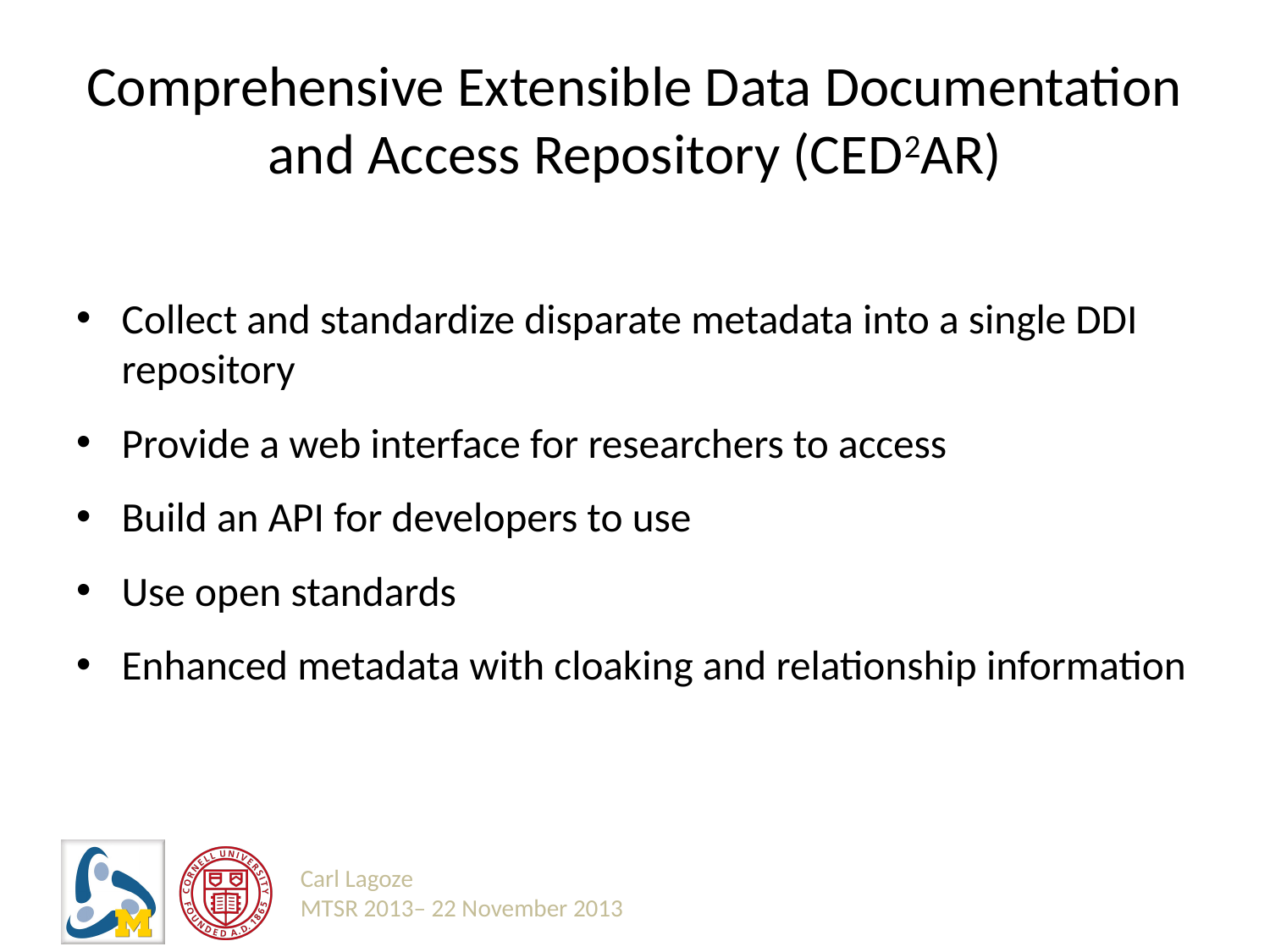

# Comprehensive Extensible Data Documentation and Access Repository (CED2AR)
Collect and standardize disparate metadata into a single DDI repository
Provide a web interface for researchers to access
Build an API for developers to use
Use open standards
Enhanced metadata with cloaking and relationship information